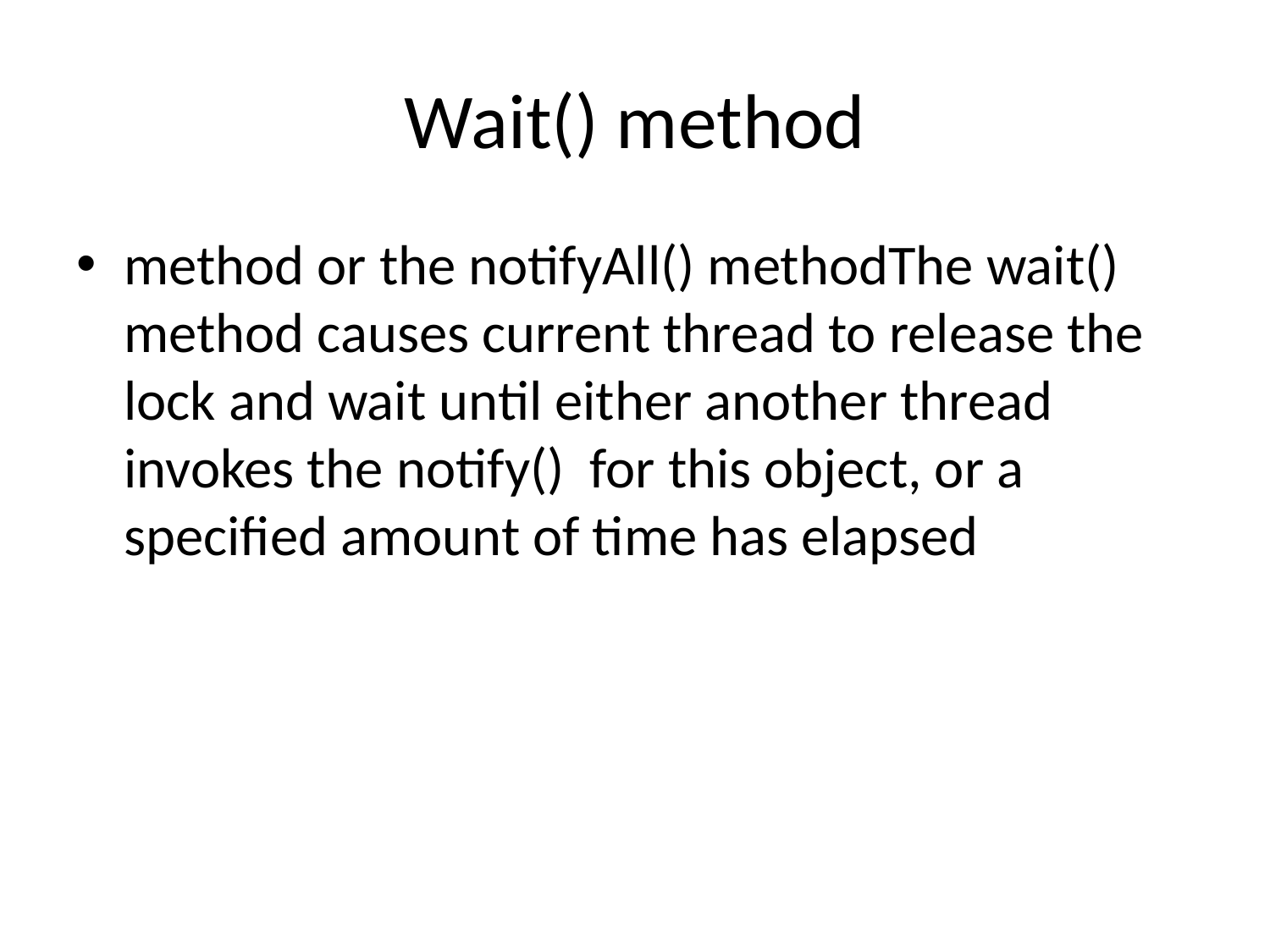

# Wait() method
method or the notifyAll() methodThe wait() method causes current thread to release the lock and wait until either another thread invokes the notify()  for this object, or a specified amount of time has elapsed